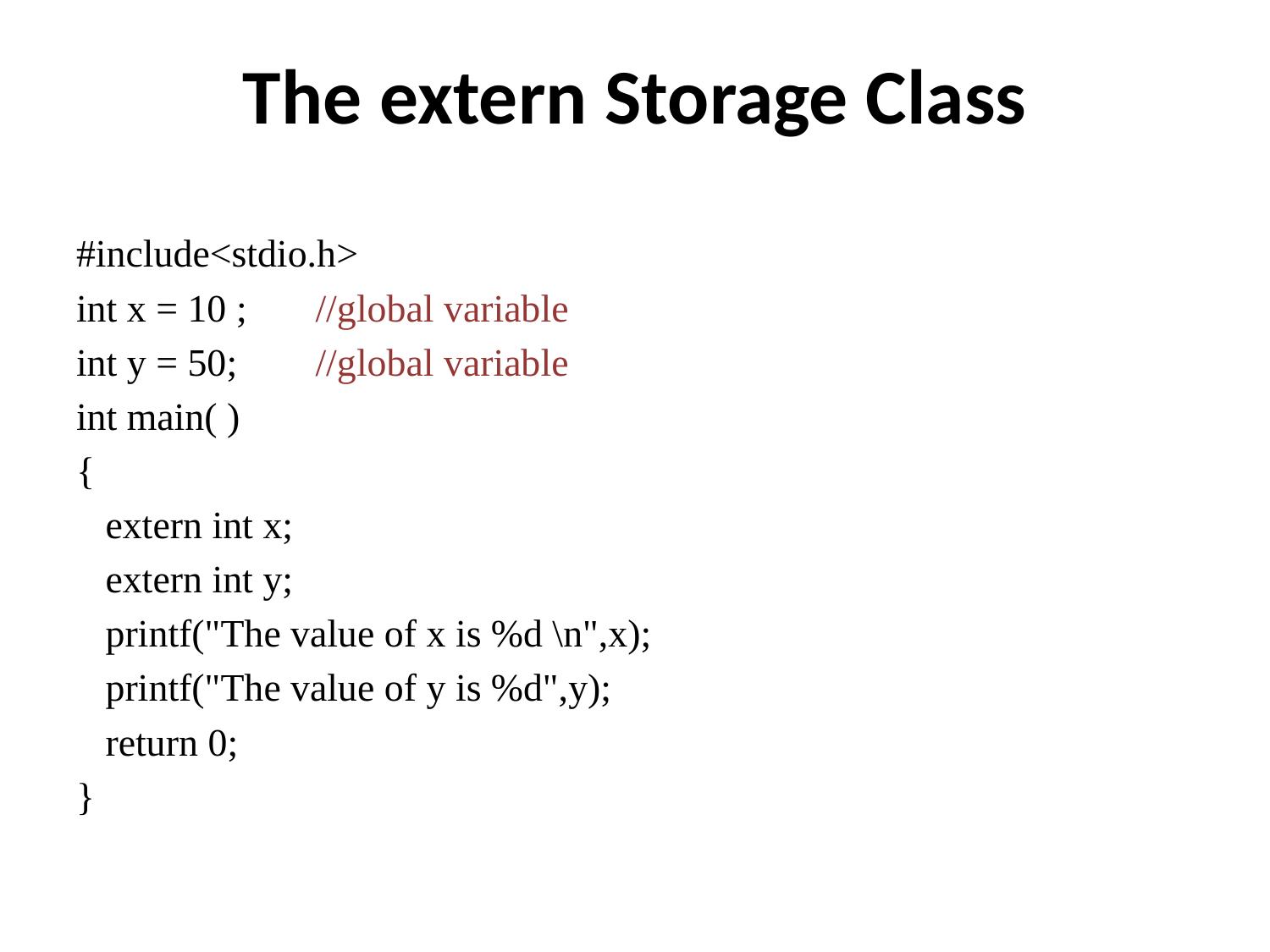

# The extern Storage Class
#include<stdio.h>
int x = 10 ;       //global variable
int y = 50;        //global variable
int main( )
{
   extern int x;
   extern int y;
   printf("The value of x is %d \n",x);
   printf("The value of y is %d",y);
   return 0;
}